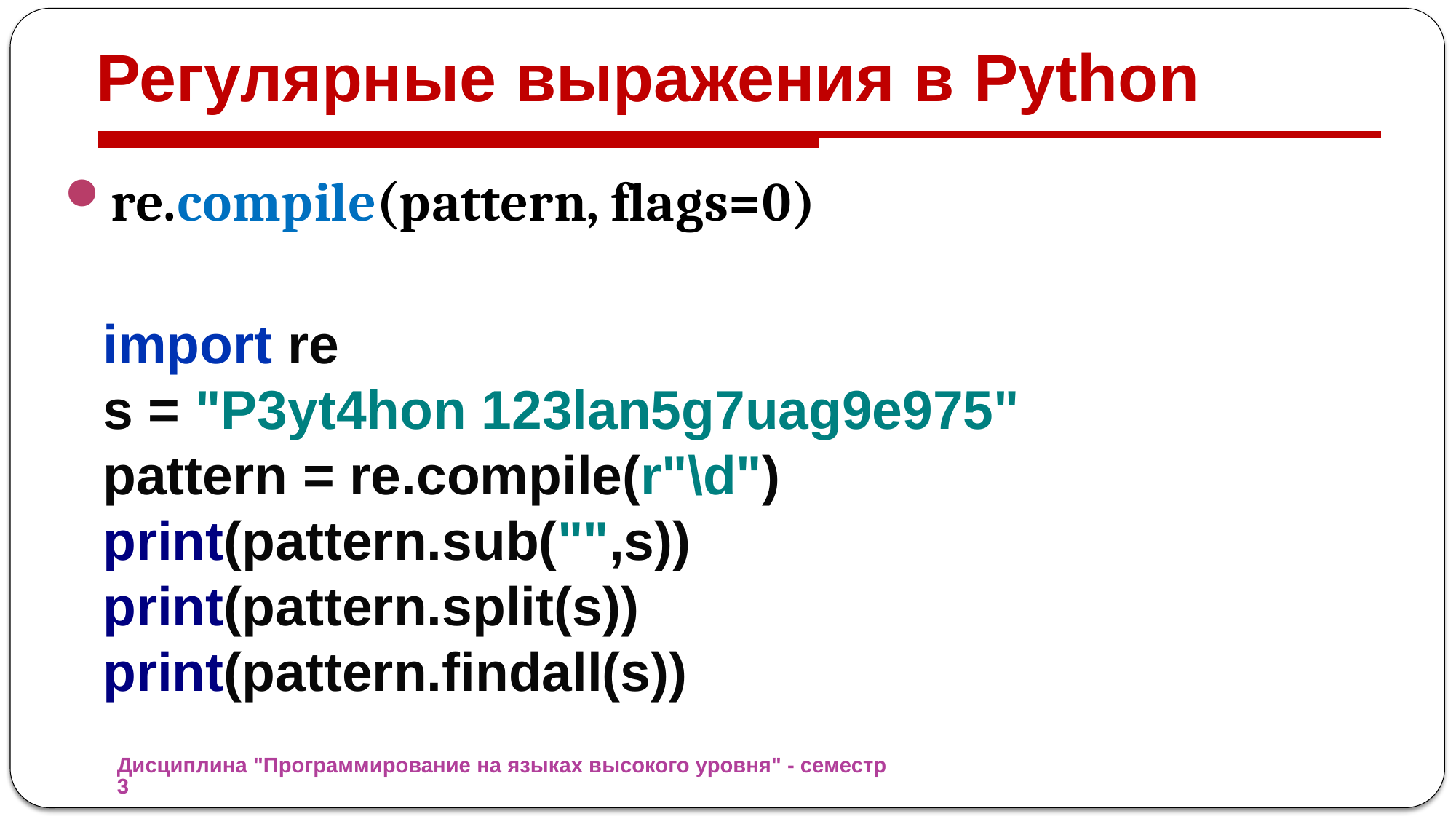

# Регулярные выражения в Python
re.compile(pattern, flags=0)

import re
s = "P3yt4hon 123lan5g7uag9e975"
pattern = re.compile(r"\d")
print(pattern.sub("",s))
print(pattern.split(s))
print(pattern.findall(s))
Дисциплина "Программирование на языках высокого уровня" - семестр 3